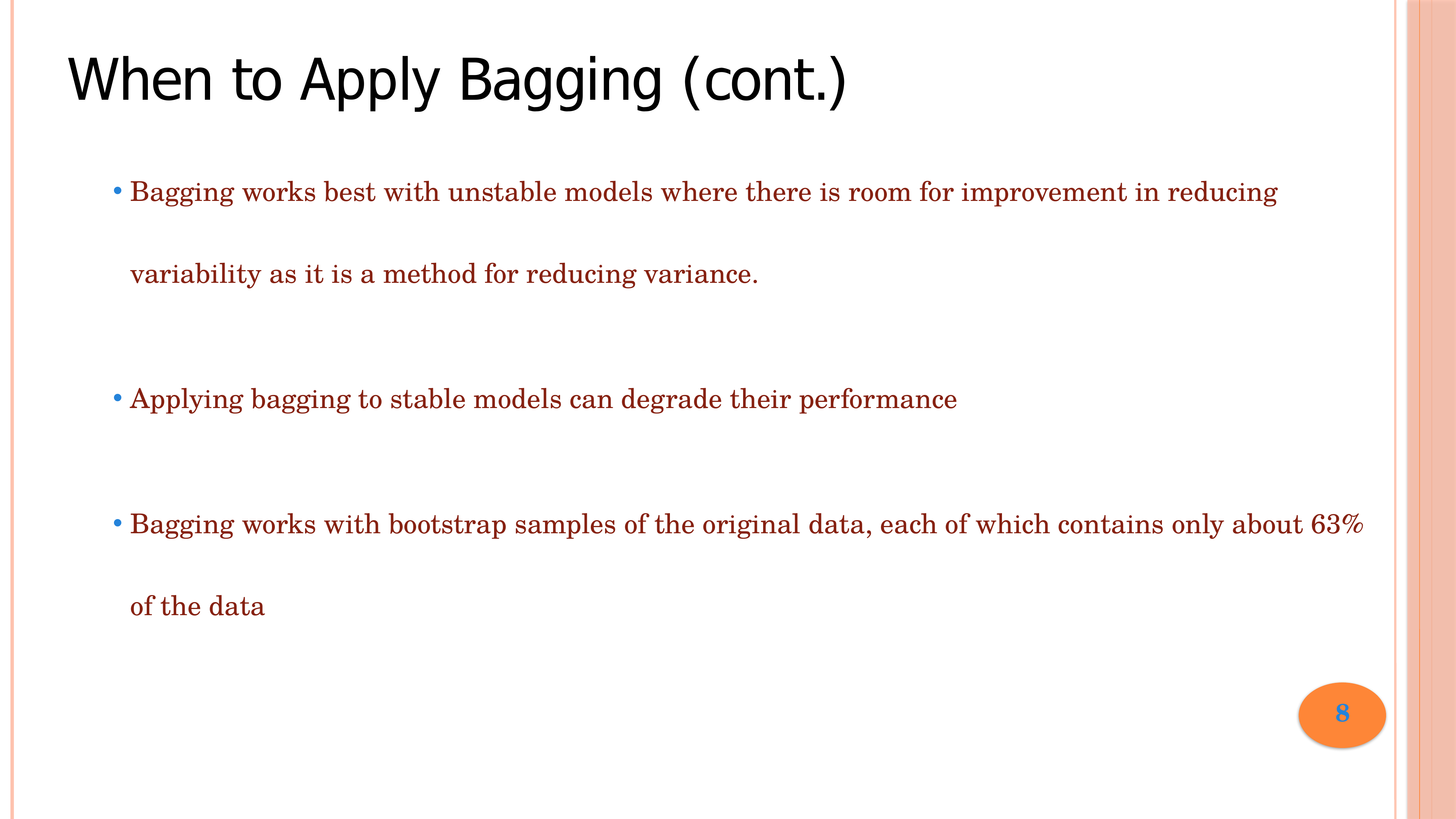

When to Apply Bagging (cont.)
Bagging works best with unstable models where there is room for improvement in reducing variability as it is a method for reducing variance.
Applying bagging to stable models can degrade their performance
Bagging works with bootstrap samples of the original data, each of which contains only about 63% of the data
8